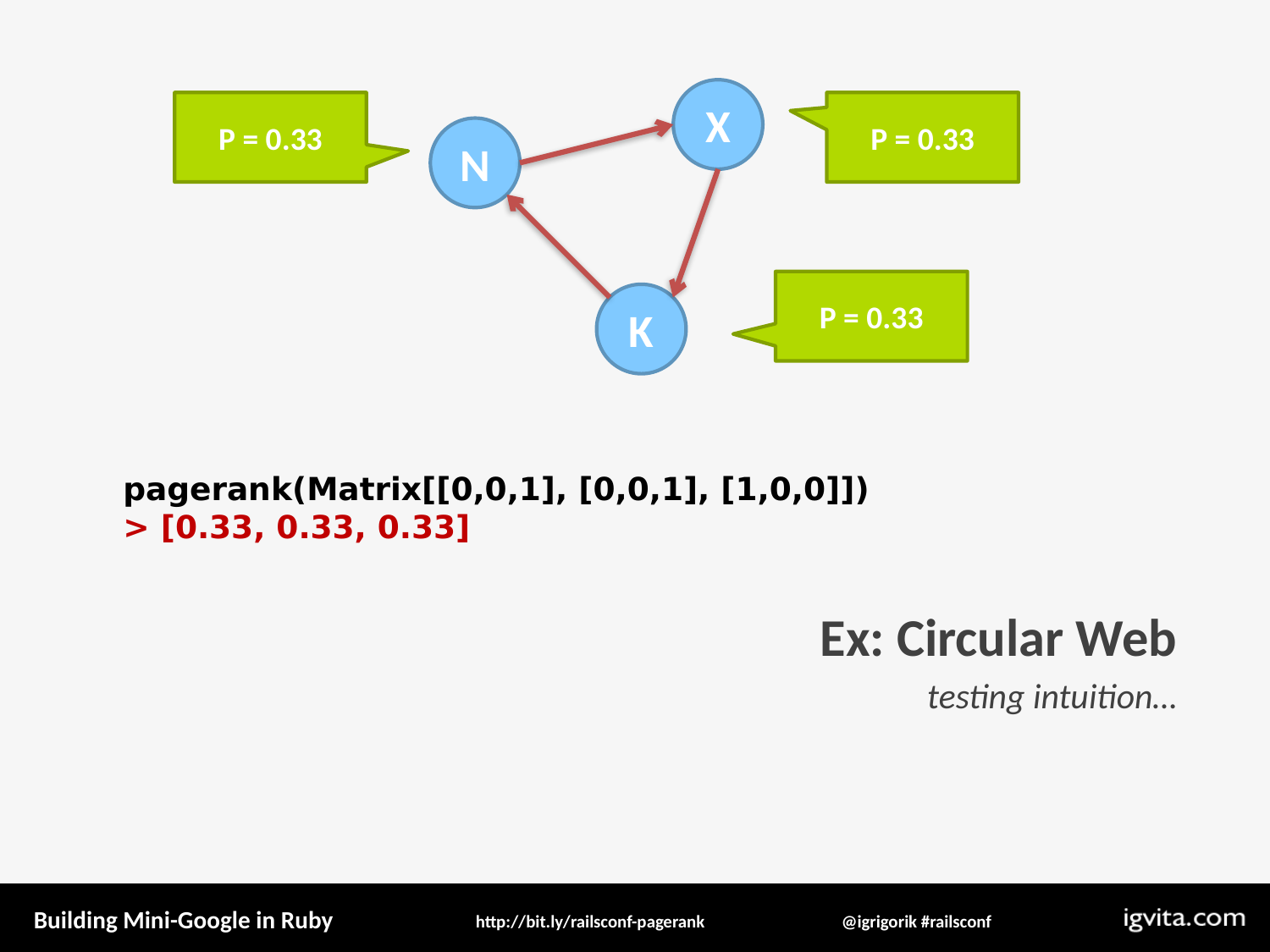

X
P = 0.33
P = 0.33
N
P = 0.33
K
pagerank(Matrix[[0,0,1], [0,0,1], [1,0,0]])
> [0.33, 0.33, 0.33]
Ex: Circular Web
testing intuition…